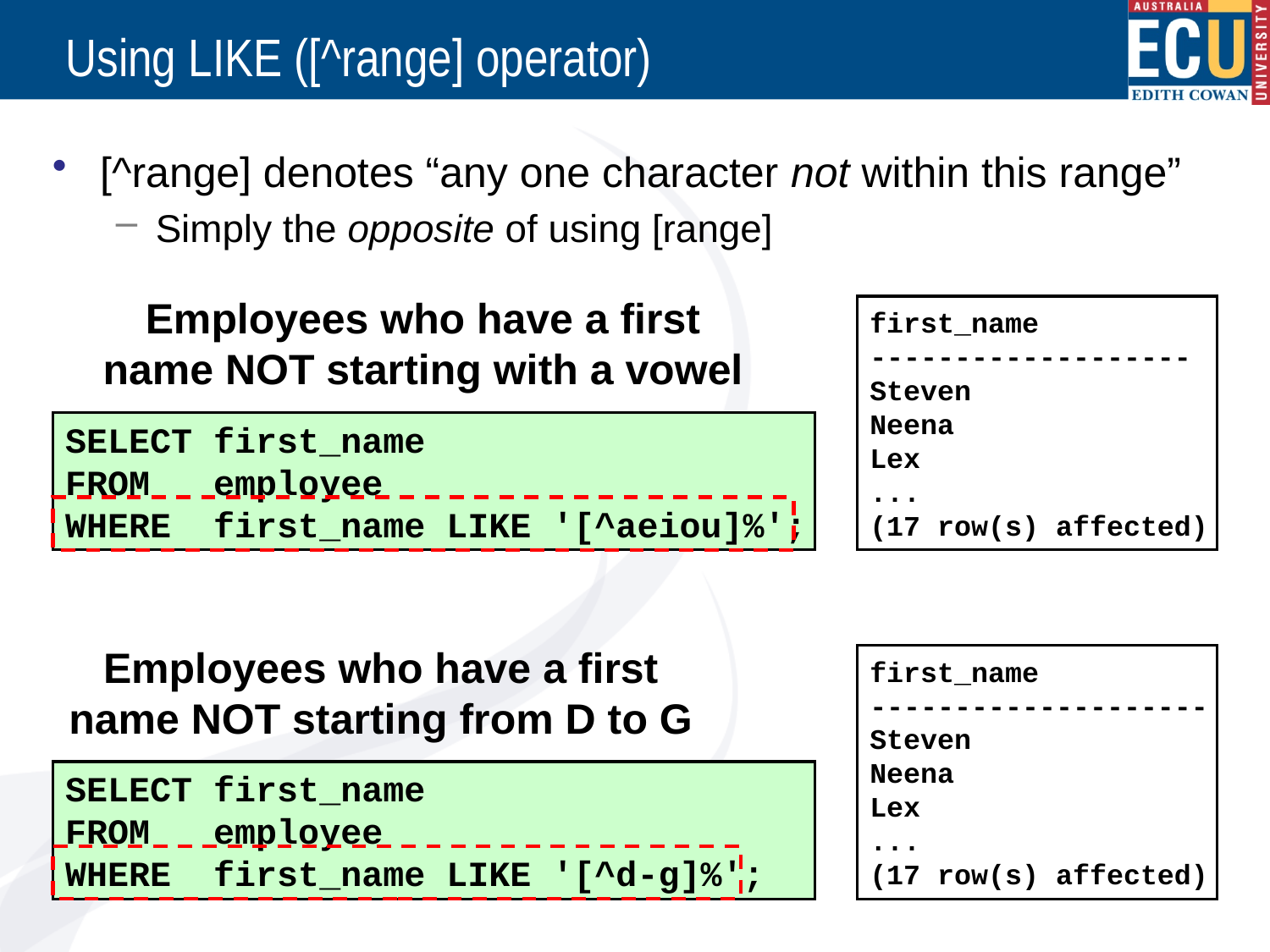

# Using LIKE ([^range] operator)
[^range] denotes “any one character not within this range”
Simply the opposite of using [range]
Employees who have a first name NOT starting with a vowel
first_name
-------------------
Steven
Neena
Lex
...
(17 row(s) affected)
SELECT first_name
FROM   employee
WHERE  first_name LIKE '[^aeiou]%';

Employees who have a first name NOT starting from D to G
first_name
--------------------
Steven
Neena
Lex
...
(17 row(s) affected)
SELECT first_name
FROM   employee
WHERE  first_name LIKE '[^d-g]%';